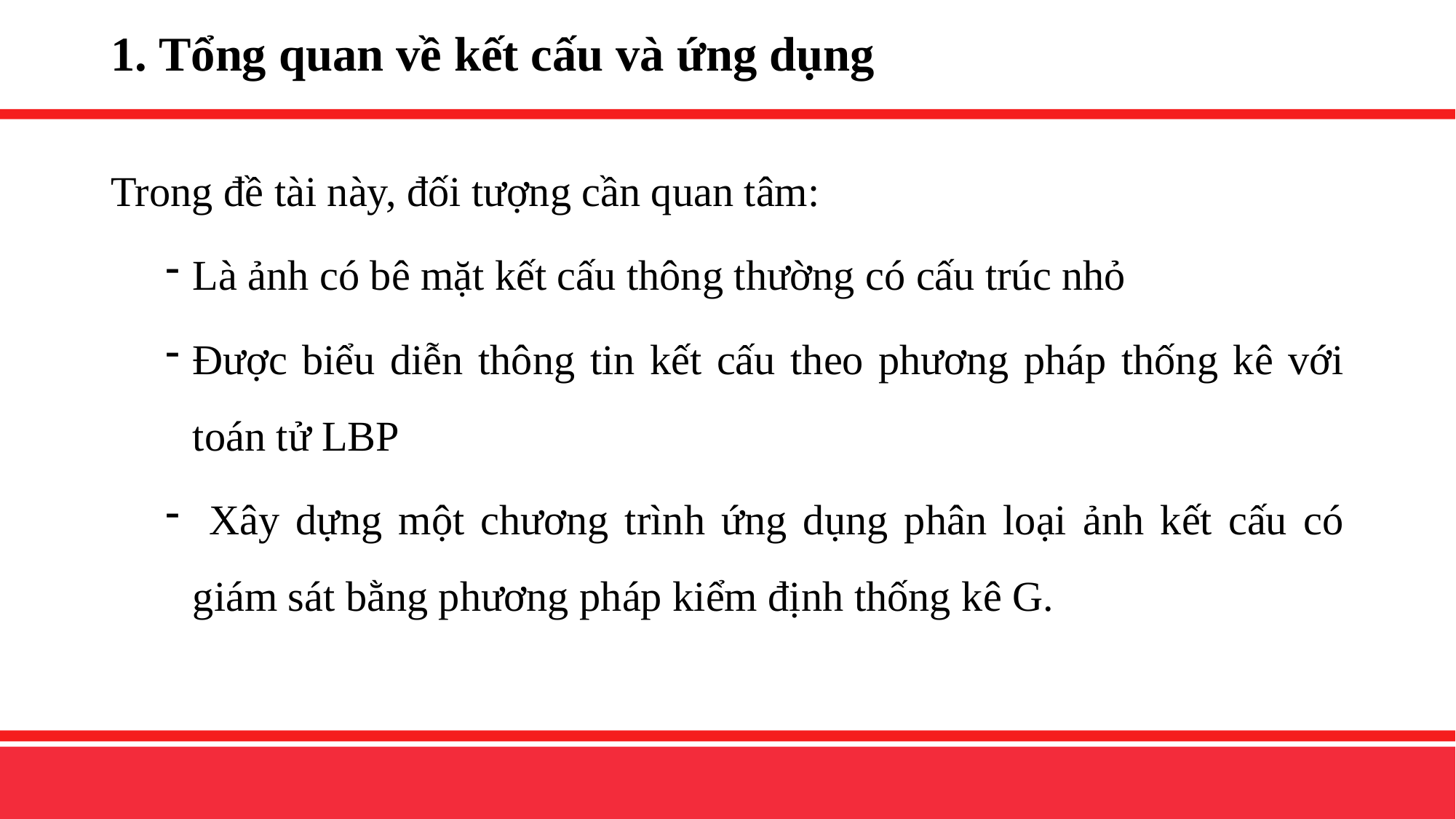

# 1. Tổng quan về kết cấu và ứng dụng
Trong đề tài này, đối tượng cần quan tâm:
Là ảnh có bê mặt kết cấu thông thường có cấu trúc nhỏ
Được biểu diễn thông tin kết cấu theo phương pháp thống kê với toán tử LBP
 Xây dựng một chương trình ứng dụng phân loại ảnh kết cấu có giám sát bằng phương pháp kiểm định thống kê G.